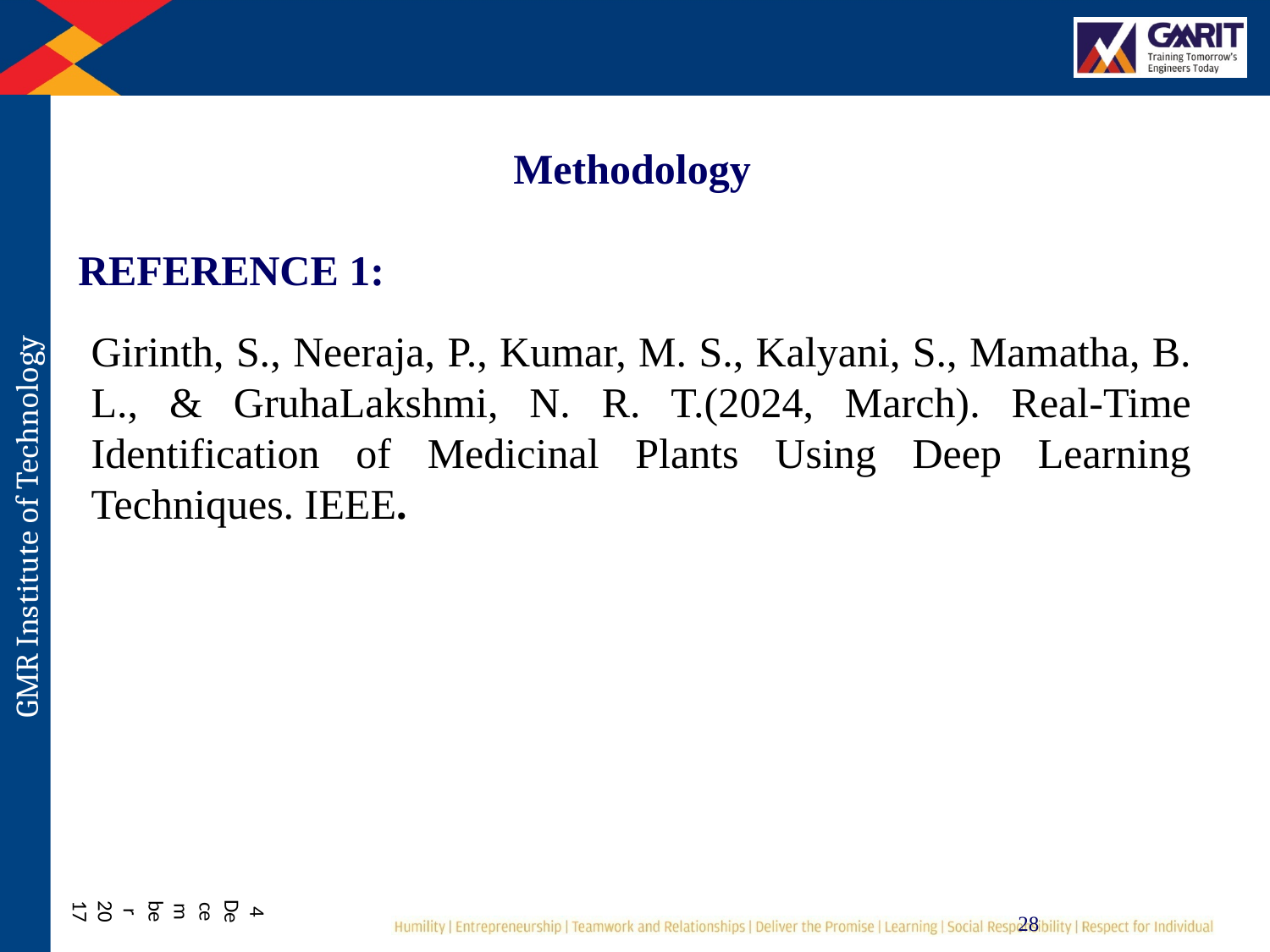

Methodology
REFERENCE 1:
Girinth, S., Neeraja, P., Kumar, M. S., Kalyani, S., Mamatha, B. L., & GruhaLakshmi, N. R. T.(2024, March). Real-Time Identification of Medicinal Plants Using Deep Learning Techniques. IEEE.
4 December 2017
28